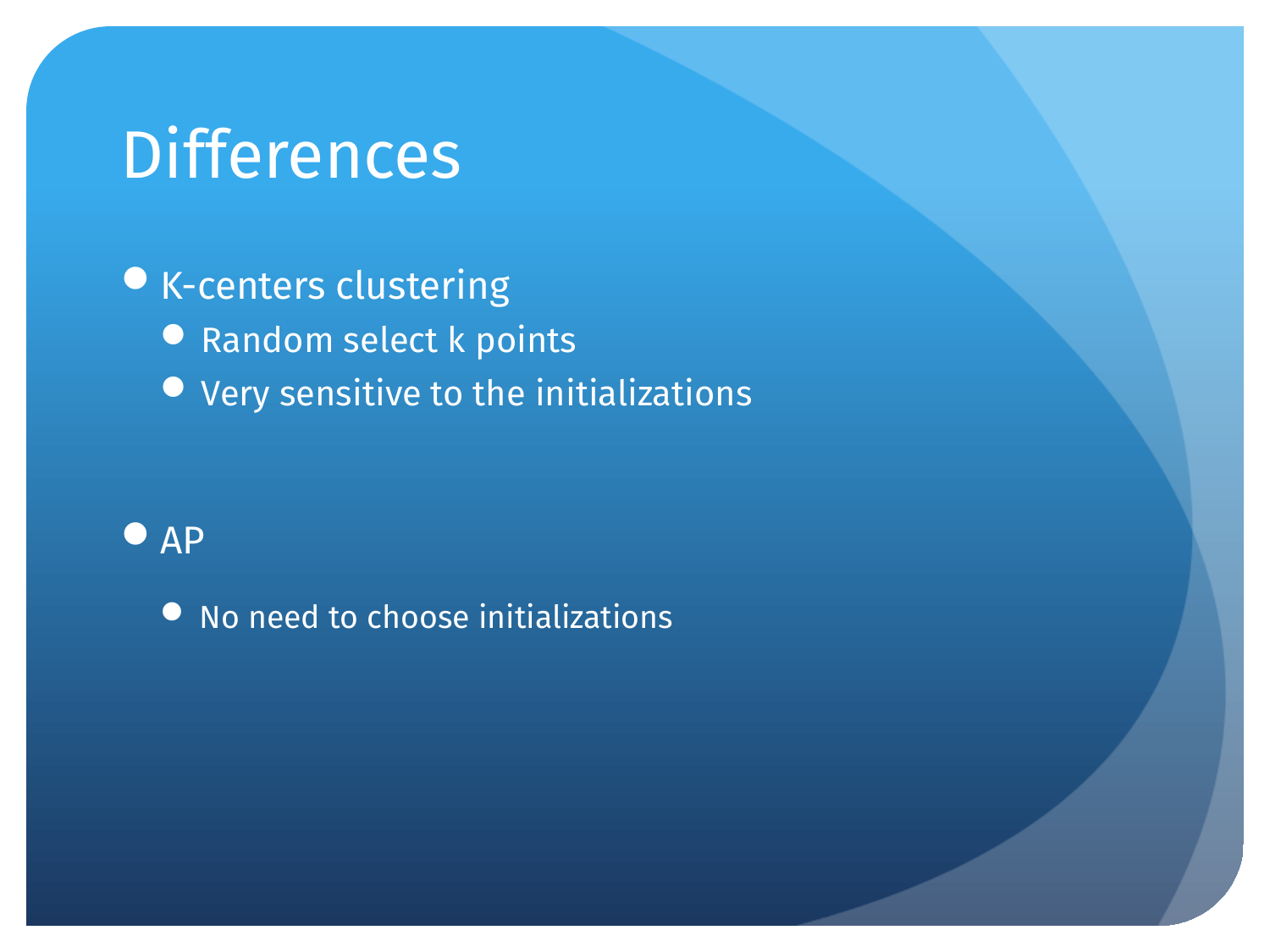

# Differences
K-centers clustering
Random select k points
Very sensitive to the initializations

AP
No need to choose initializations